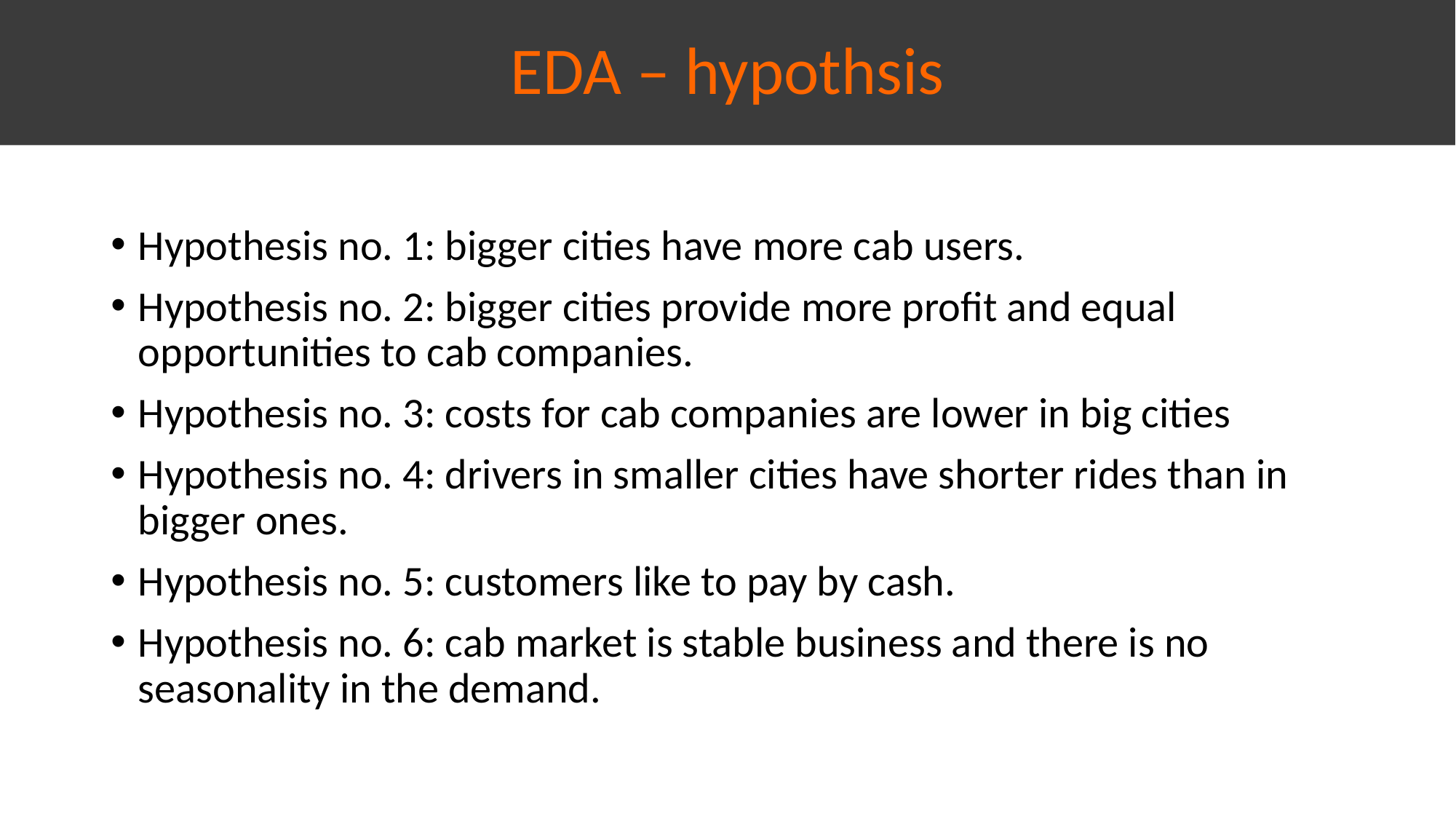

EDA – hypothsis
Hypothesis no. 1: bigger cities have more cab users.
Hypothesis no. 2: bigger cities provide more profit and equal opportunities to cab companies.
Hypothesis no. 3: costs for cab companies are lower in big cities
Hypothesis no. 4: drivers in smaller cities have shorter rides than in bigger ones.
Hypothesis no. 5: customers like to pay by cash.
Hypothesis no. 6: cab market is stable business and there is no seasonality in the demand.